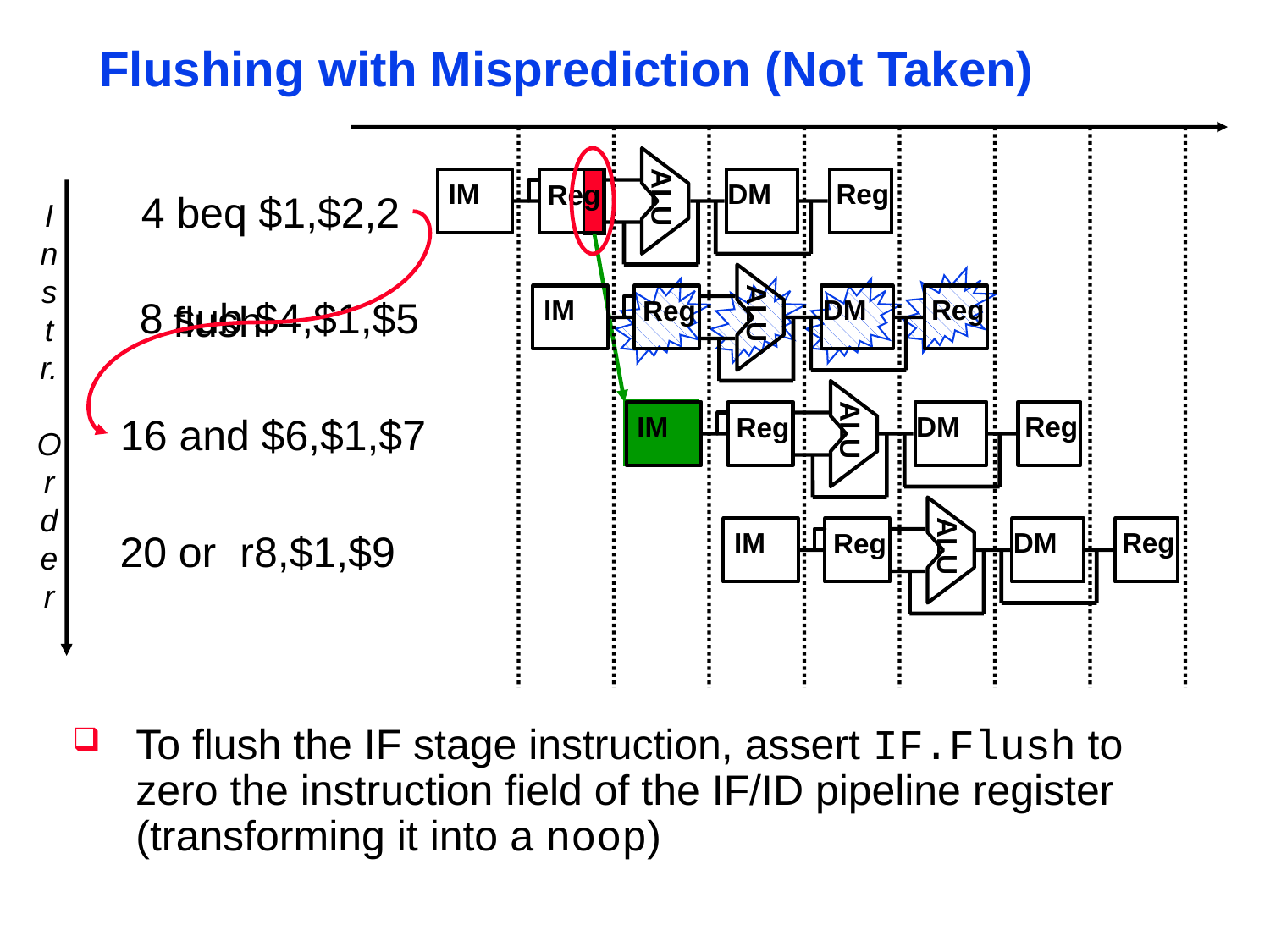

# Flushing with Misprediction (Not Taken)

ALU

IM

DM
Reg
Reg

I
n
s
t
r.

O
r
d
e
r
4 beq $1,$2,2

ALU

IM

DM
Reg
Reg

flush
8 sub $4,$1,$5

ALU

IM

DM
Reg
Reg

16 and $6,$1,$7

ALU

IM

DM
Reg
Reg

20 or  r8,$1,$9
To flush the IF stage instruction, assert IF.Flush to zero the instruction field of the IF/ID pipeline register (transforming it into a noop)